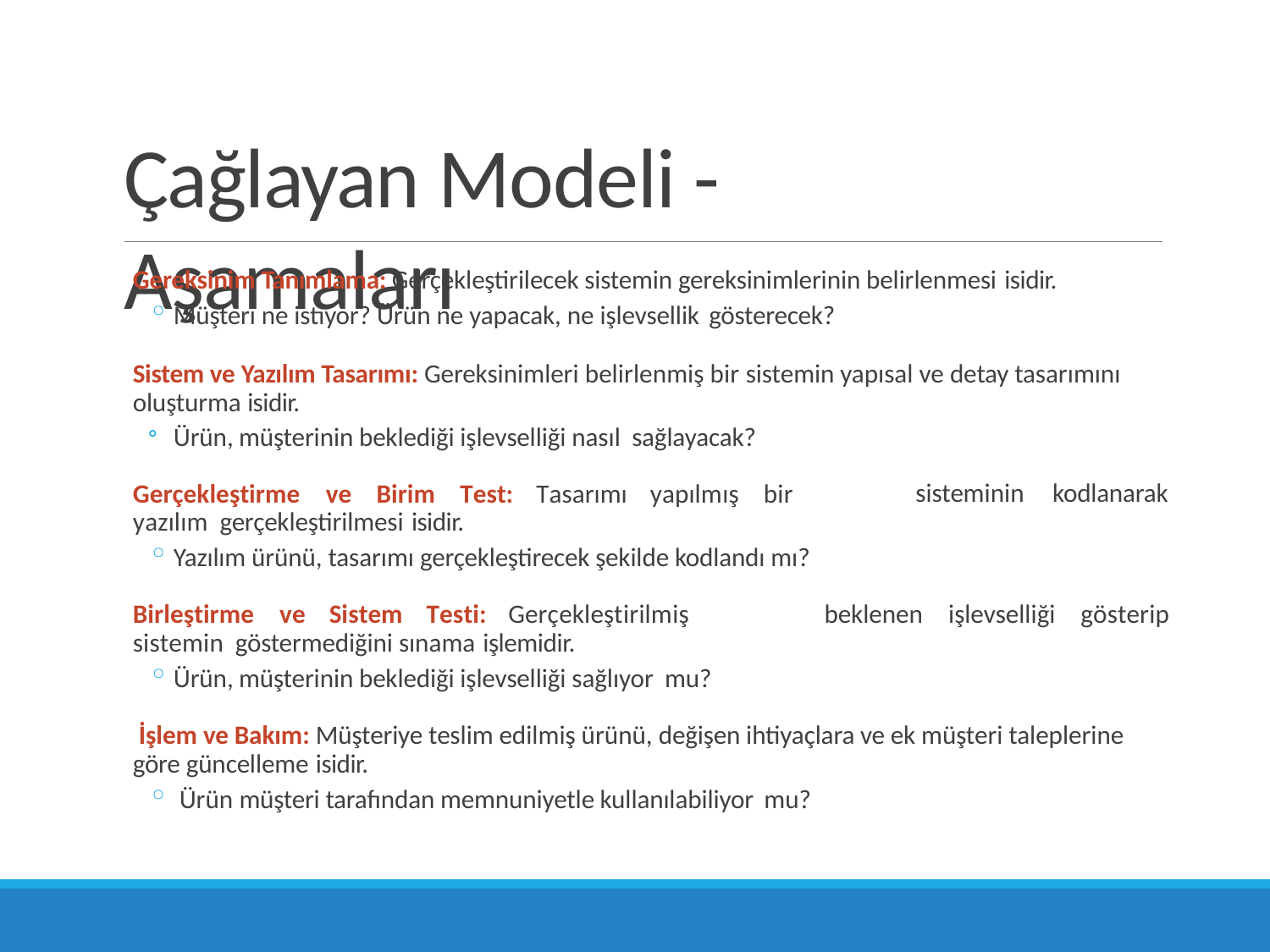

# Çağlayan Modeli - Aşamaları

Gereksinim Tanımlama: Gerçekleştirilecek sistemin gereksinimlerinin belirlenmesi isidir.
Müşteri ne istiyor? Ürün ne yapacak, ne işlevsellik gösterecek?

Sistem ve Yazılım Tasarımı: Gereksinimleri belirlenmiş bir sistemin yapısal ve detay tasarımını  oluşturma isidir.
Ürün, müşterinin beklediği işlevselliği nasıl sağlayacak?
Gerçekleştirme	ve	Birim	Test:	Tasarımı	yapılmış	bir	yazılım  gerçekleştirilmesi isidir.
Yazılım ürünü, tasarımı gerçekleştirecek şekilde kodlandı mı?
sisteminin	kodlanarak
Birleştirme	ve	Sistem	Testi:	Gerçekleştirilmiş	sistemin  göstermediğini sınama işlemidir.
Ürün, müşterinin beklediği işlevselliği sağlıyor mu?
beklenen
işlevselliği
gösterip
İşlem ve Bakım: Müşteriye teslim edilmiş ürünü, değişen ihtiyaçlara ve ek müşteri taleplerine  göre güncelleme isidir.
Ürün müşteri tarafından memnuniyetle kullanılabiliyor mu?